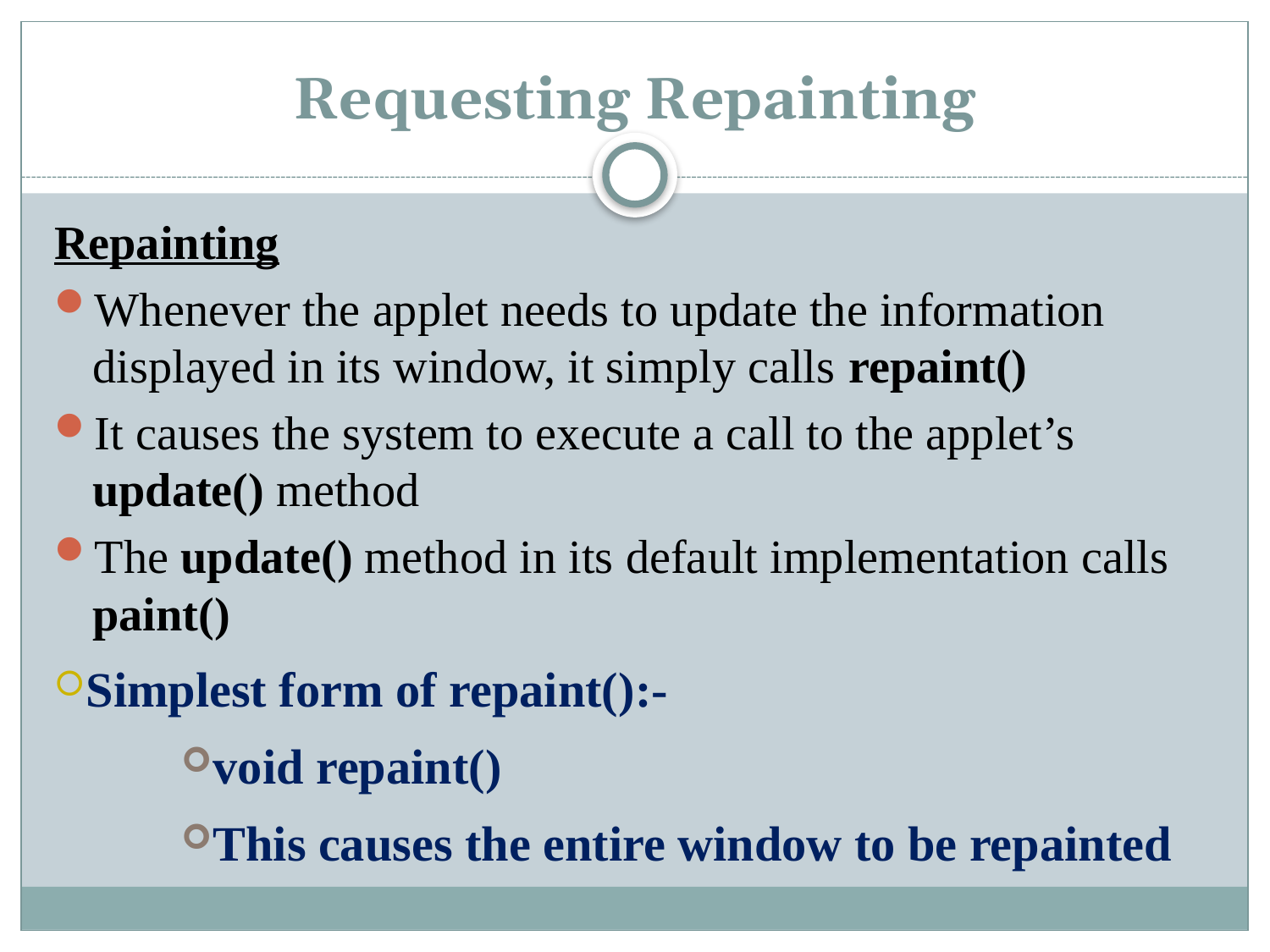

# Requesting Repainting

Repainting
Whenever the applet needs to update the information displayed in its window, it simply calls repaint()
It causes the system to execute a call to the applet’s update() method
The update() method in its default implementation calls paint()
Simplest form of repaint():-
void repaint()
This causes the entire window to be repainted